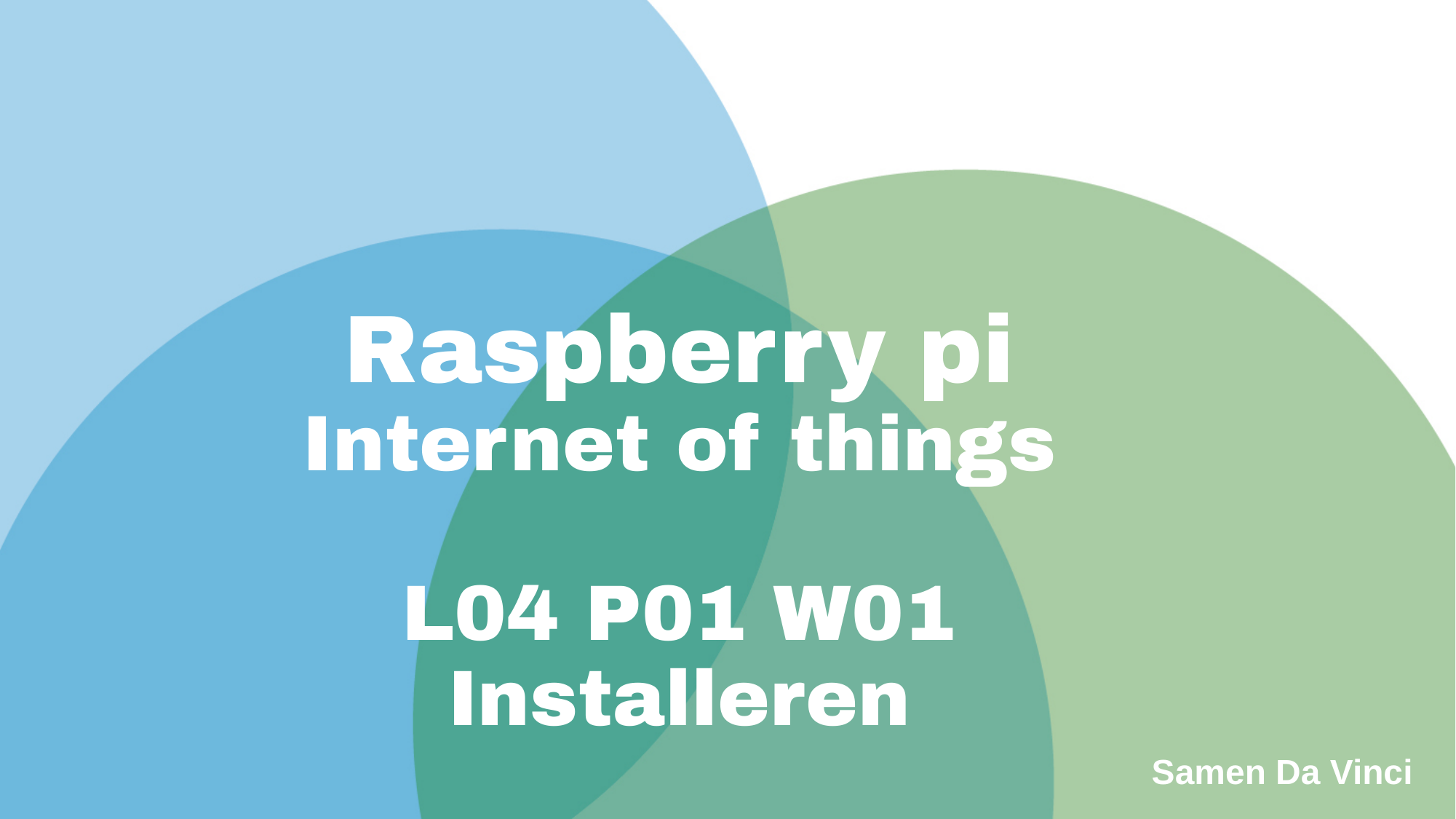

# Raspberry pi Internet of things L04 P01 W01 Installeren
Samen Da Vinci